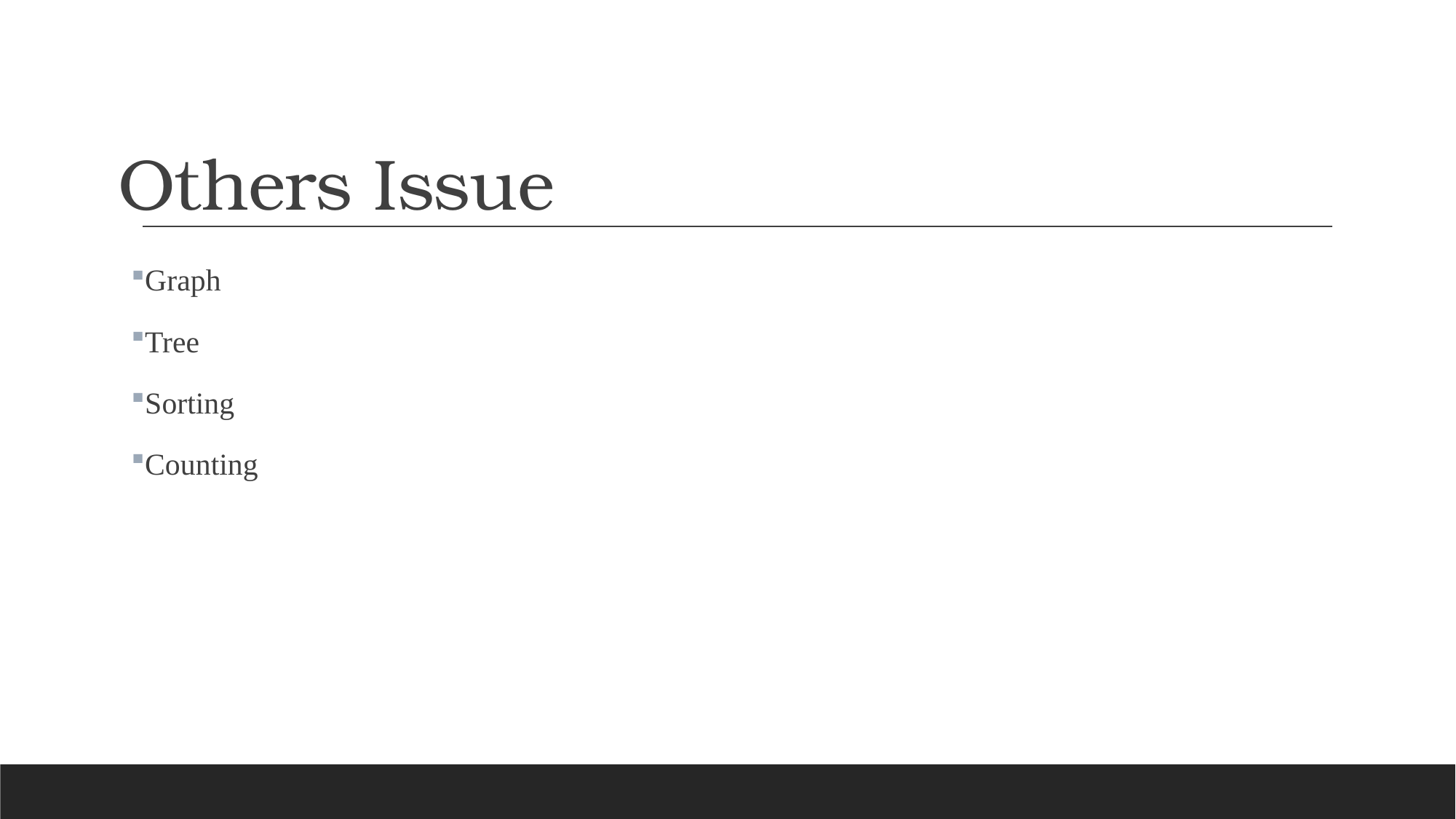

# Others Issue
Graph
Tree
Sorting
Counting